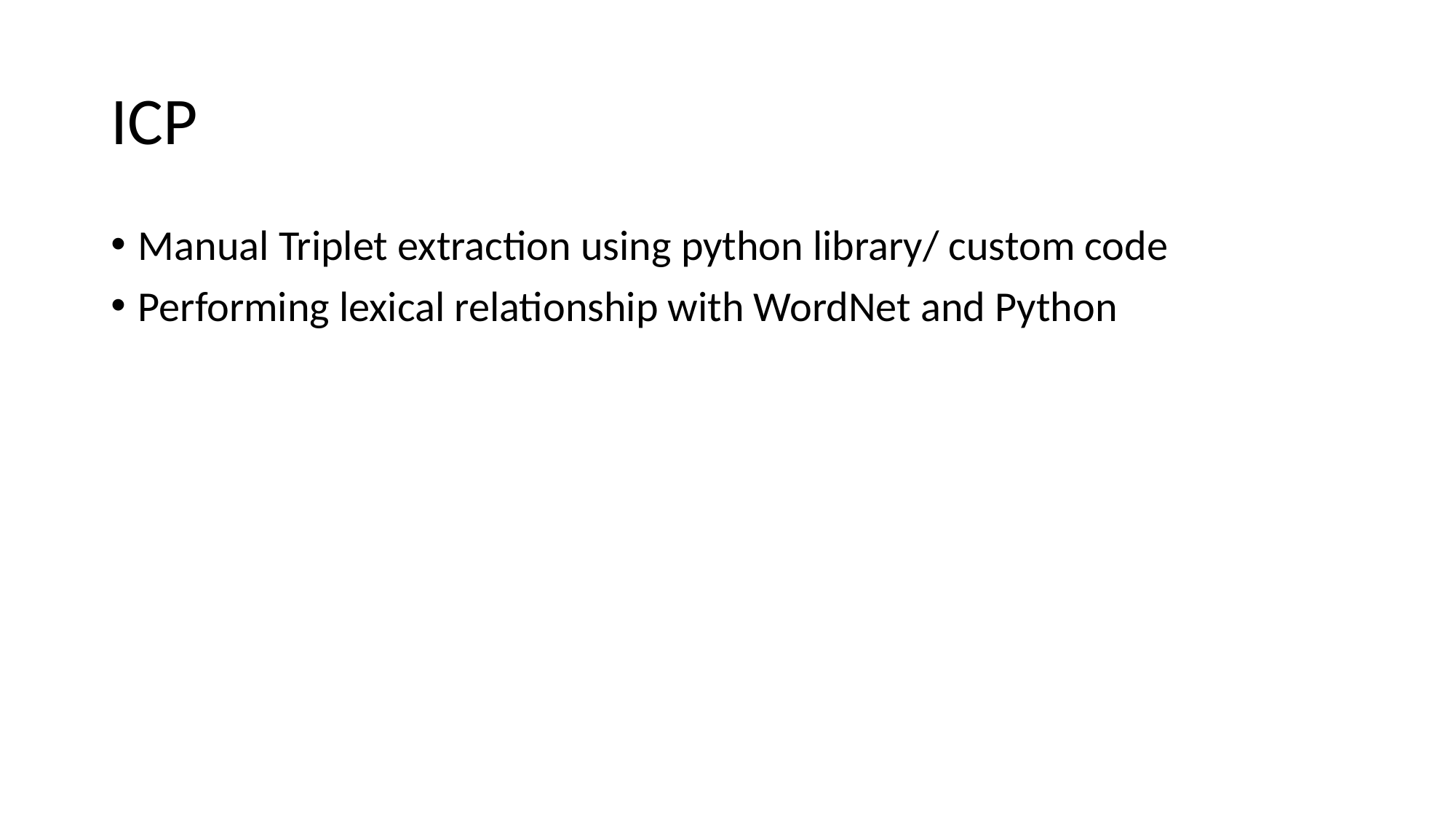

# ICP
Manual Triplet extraction using python library/ custom code
Performing lexical relationship with WordNet and Python